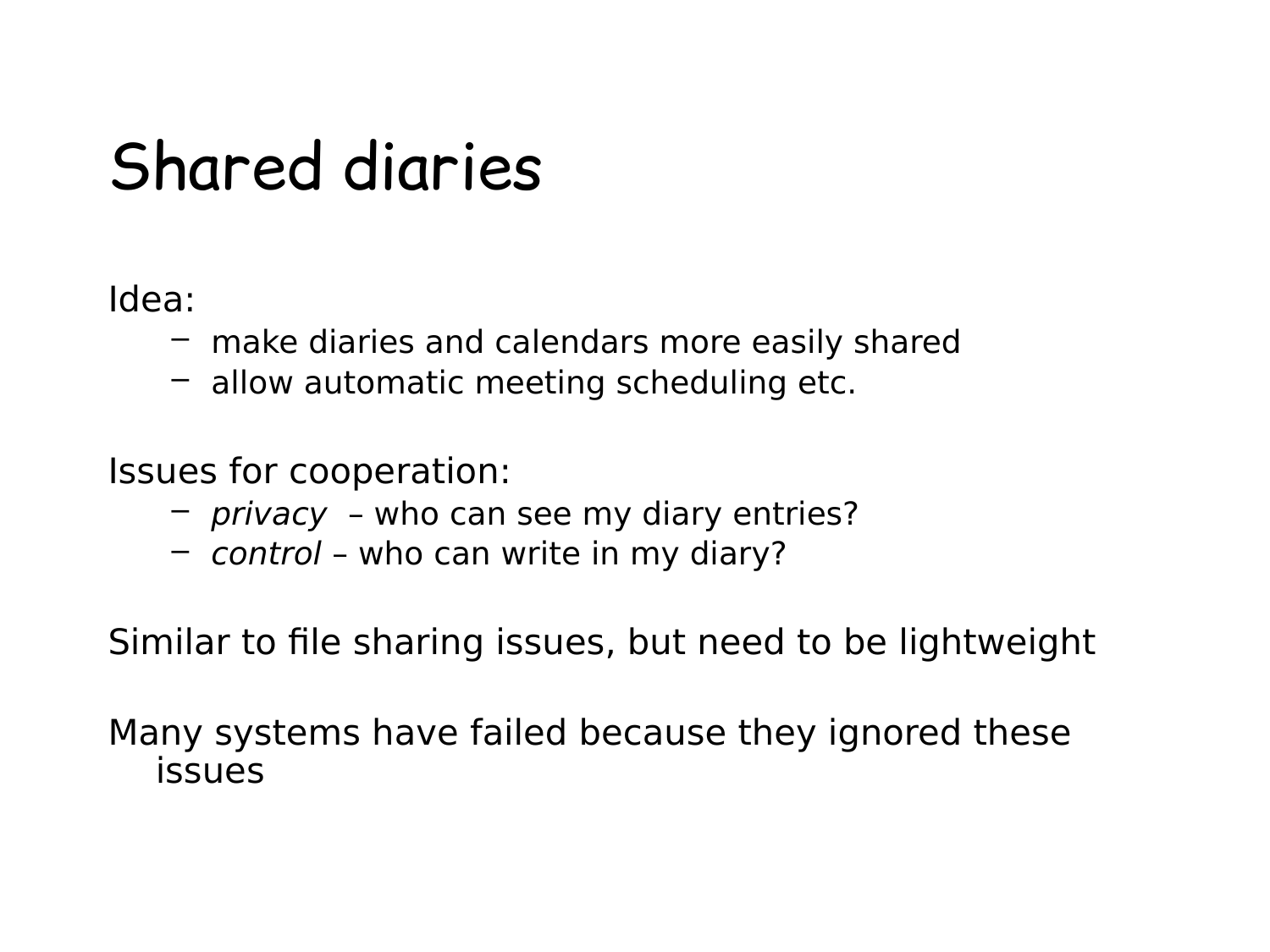

# Shared diaries
Idea:
make diaries and calendars more easily shared
allow automatic meeting scheduling etc.

Issues for cooperation:
privacy  – who can see my diary entries?
control – who can write in my diary?

Similar to file sharing issues, but need to be lightweight

Many systems have failed because they ignored these issues